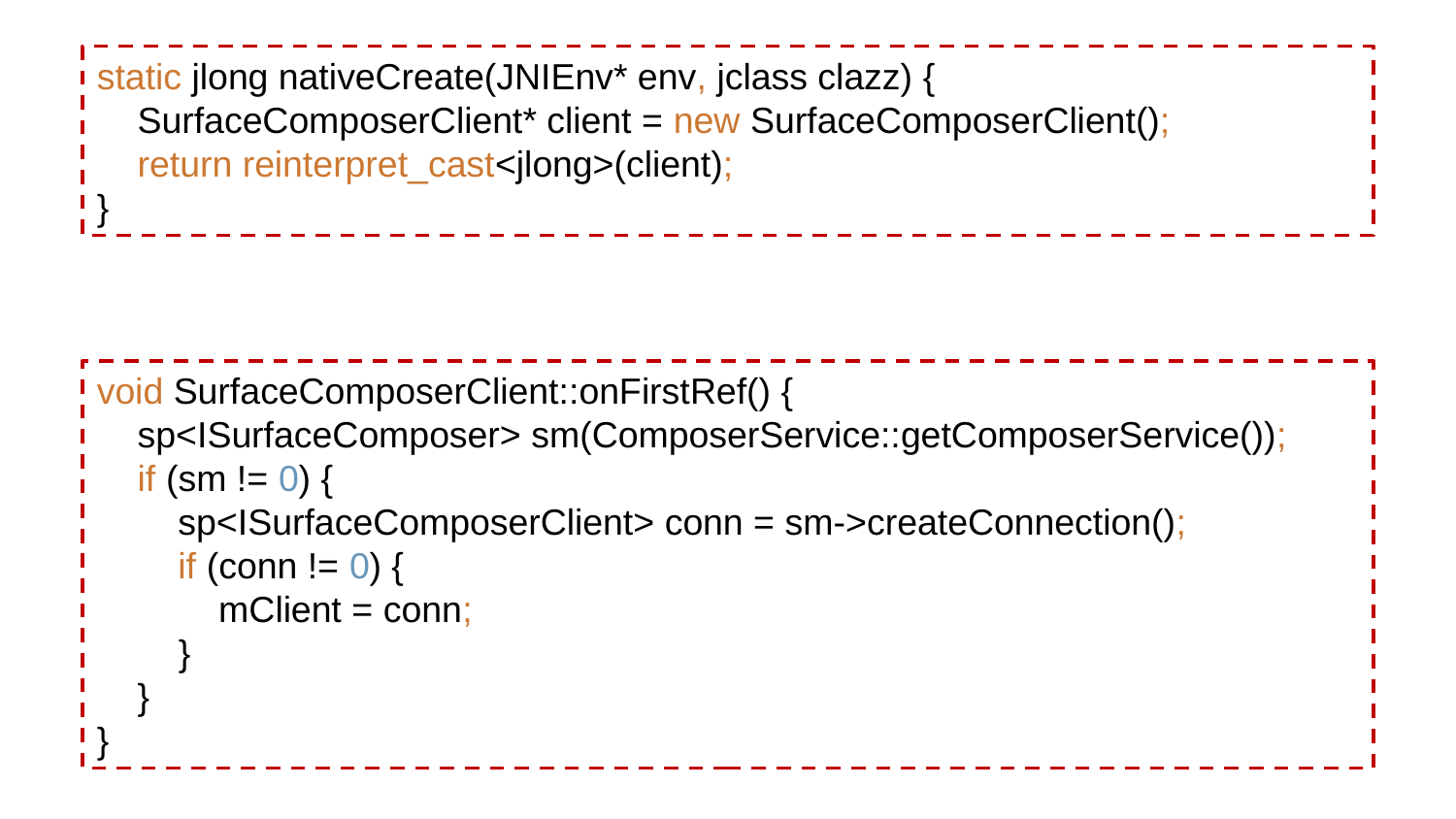

static jlong nativeCreate(JNIEnv* env, jclass clazz) {
    SurfaceComposerClient* client = new SurfaceComposerClient();
    return reinterpret_cast<jlong>(client);
}
void SurfaceComposerClient::onFirstRef() {
    sp<ISurfaceComposer> sm(ComposerService::getComposerService());
    if (sm != 0) {
        sp<ISurfaceComposerClient> conn = sm->createConnection();
        if (conn != 0) {
            mClient = conn;
        }
    }
}